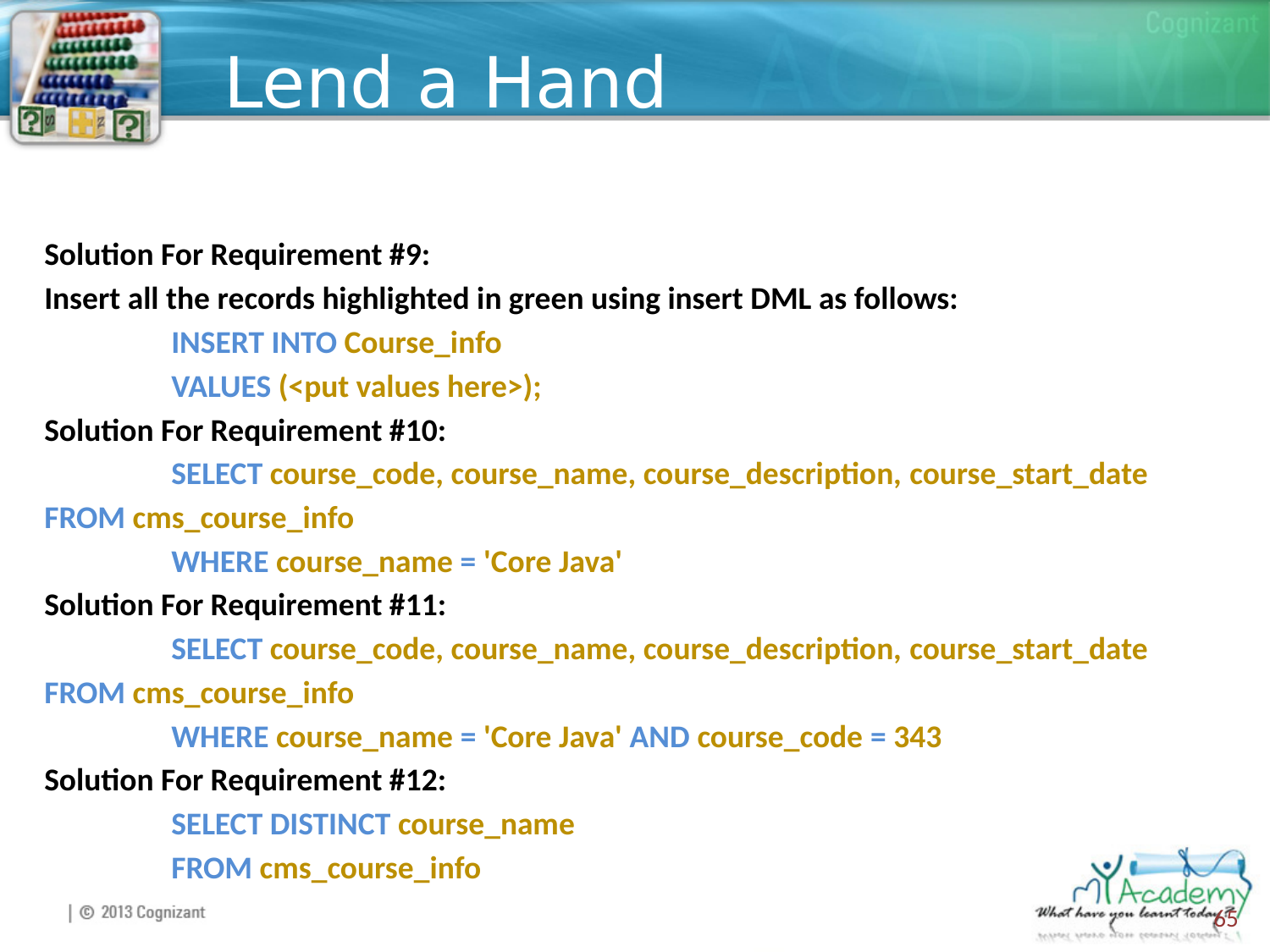

# Lend a Hand
Solution For Requirement #9:
Insert all the records highlighted in green using insert DML as follows:
	INSERT INTO Course_info
	VALUES (<put values here>);
Solution For Requirement #10:
	SELECT course_code, course_name, course_description, course_start_date 	FROM cms_course_info
	WHERE course_name = 'Core Java'
Solution For Requirement #11:
	SELECT course_code, course_name, course_description, course_start_date 	FROM cms_course_info
	WHERE course_name = 'Core Java' AND course_code = 343
Solution For Requirement #12:
	SELECT DISTINCT course_name
	FROM cms_course_info

65